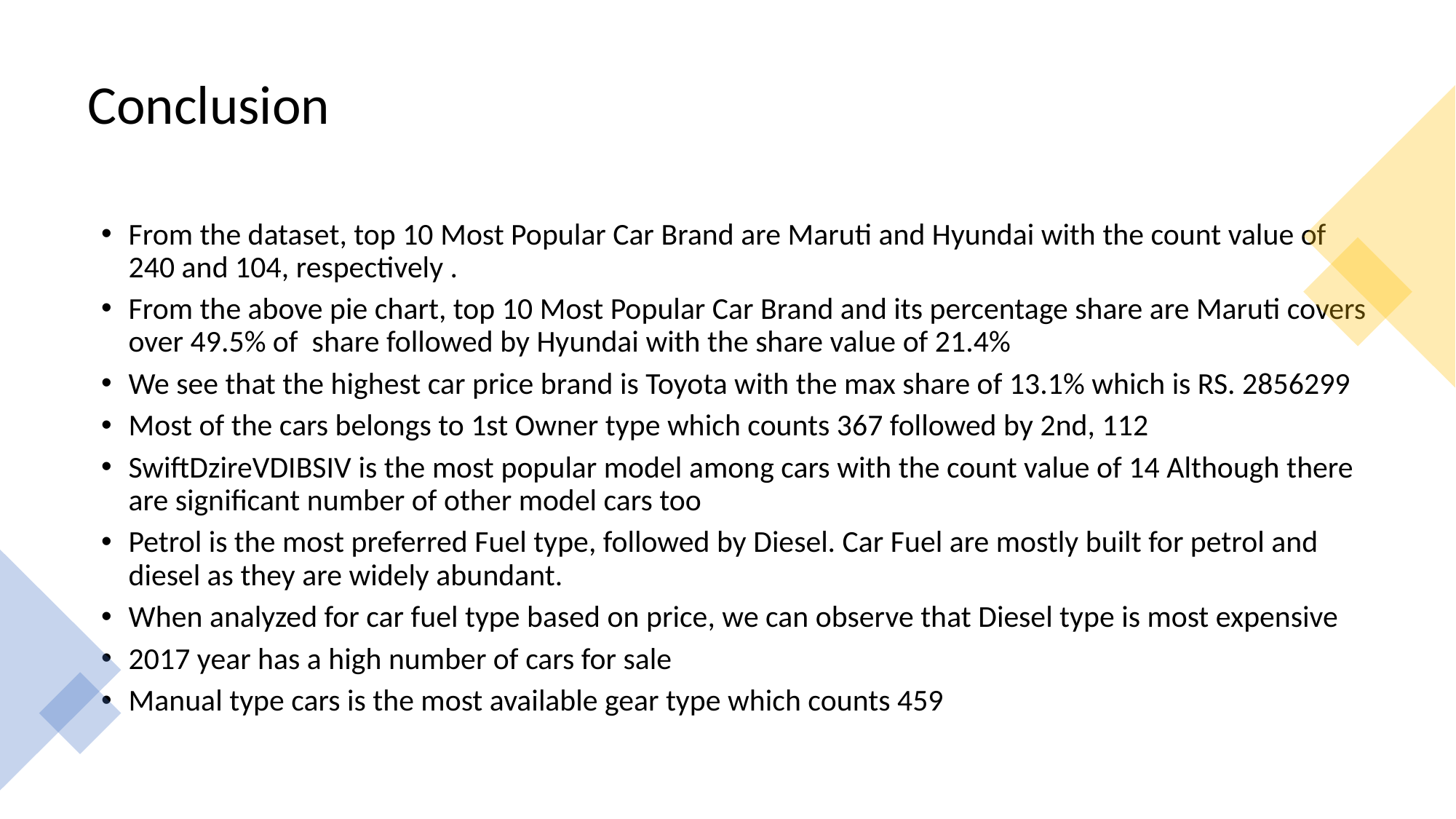

Conclusion

From the dataset, top 10 Most Popular Car Brand are Maruti and Hyundai with the count value of 240 and 104, respectively .
From the above pie chart, top 10 Most Popular Car Brand and its percentage share are Maruti covers over 49.5% of  share followed by Hyundai with the share value of 21.4%
We see that the highest car price brand is Toyota with the max share of 13.1% which is RS. 2856299
Most of the cars belongs to 1st Owner type which counts 367 followed by 2nd, 112
SwiftDzireVDIBSIV is the most popular model among cars with the count value of 14 Although there are significant number of other model cars too
Petrol is the most preferred Fuel type, followed by Diesel. Car Fuel are mostly built for petrol and diesel as they are widely abundant.
When analyzed for car fuel type based on price, we can observe that Diesel type is most expensive
2017 year has a high number of cars for sale
Manual type cars is the most available gear type which counts 459